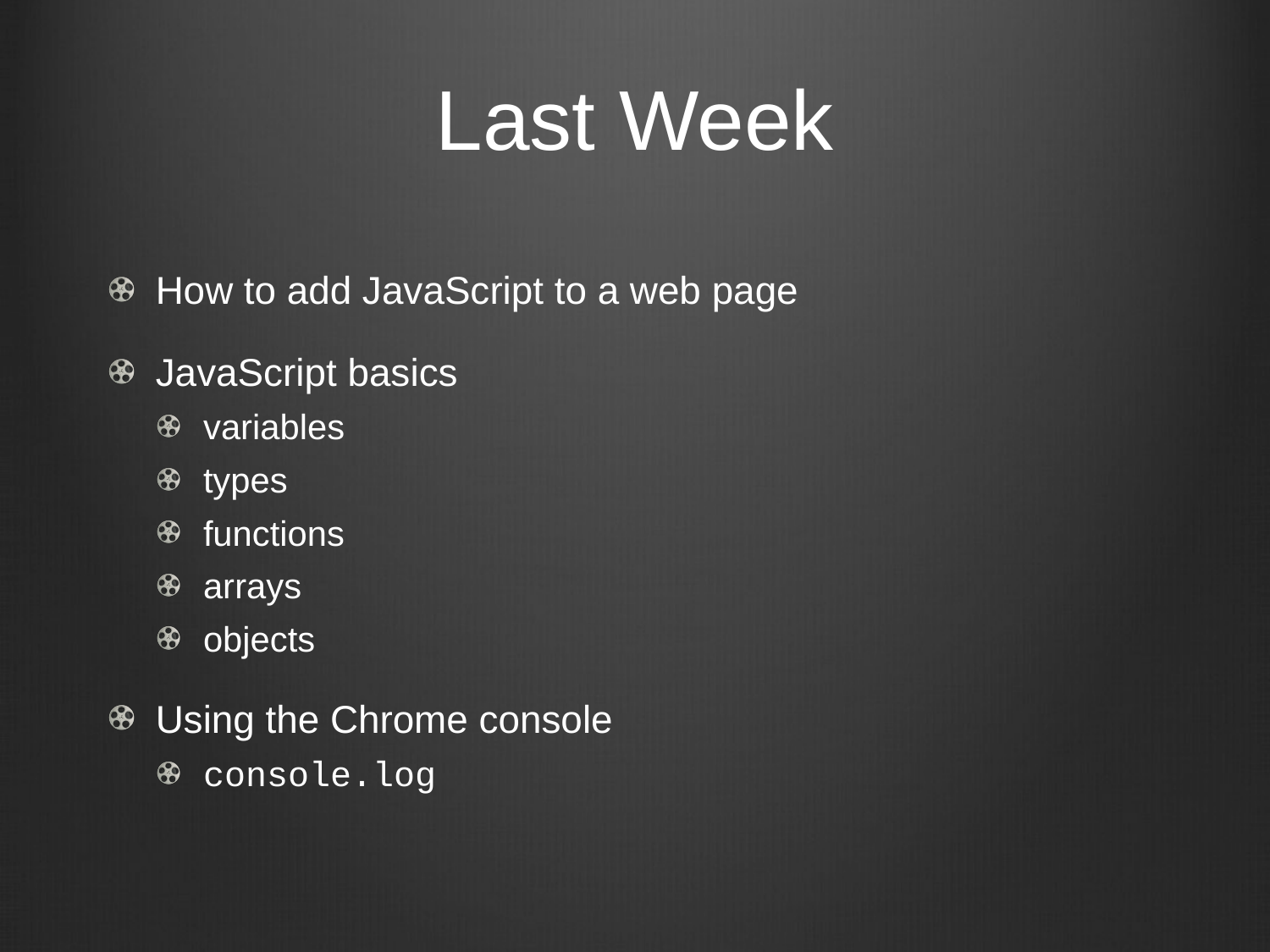

# Last Week
How to add JavaScript to a web page
JavaScript basics
variables
types
functions
arrays
objects
Using the Chrome console
console.log